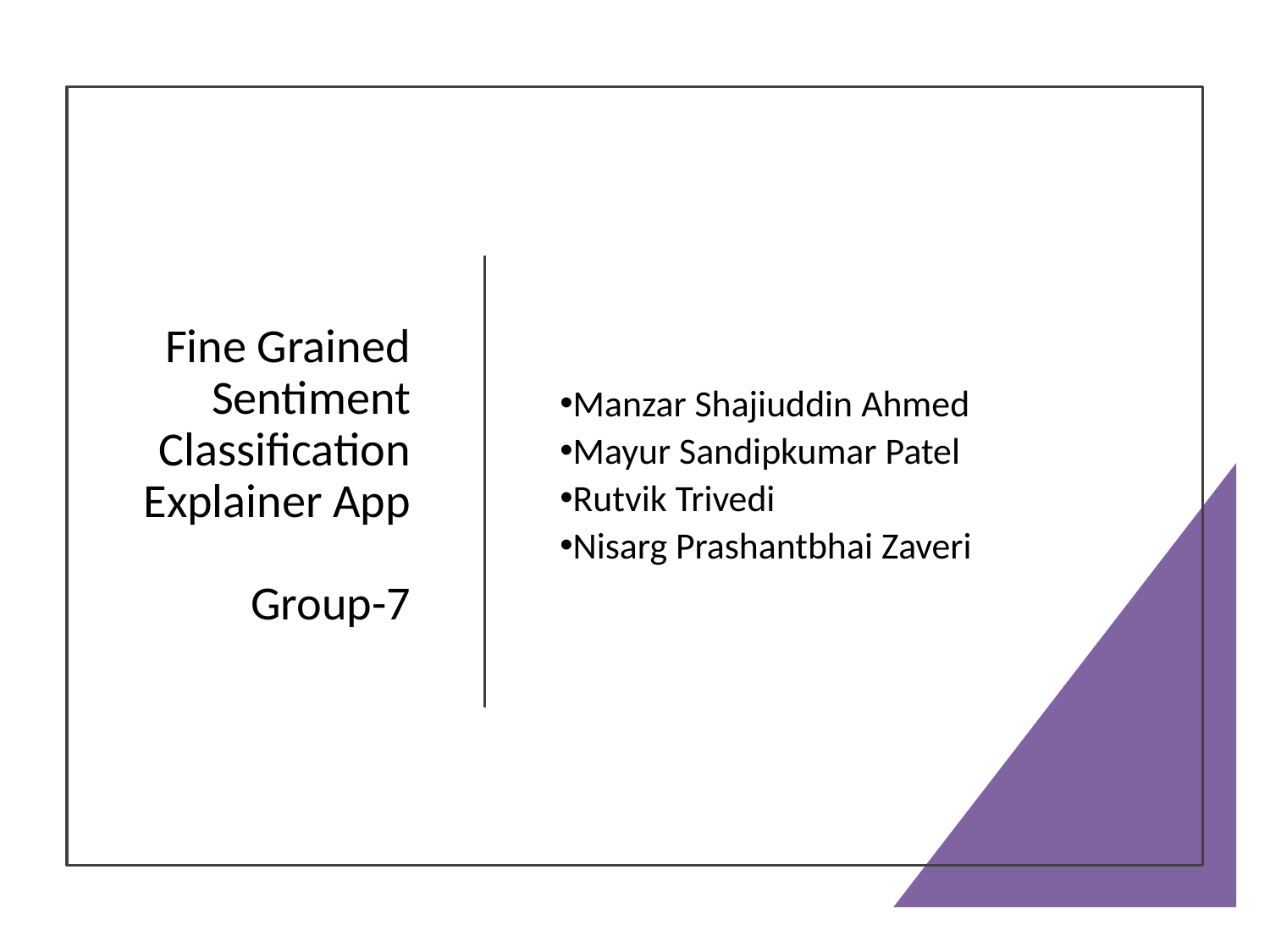

# Fine Grained Sentiment Classification Explainer App Group-7
Manzar Shajiuddin Ahmed
Mayur Sandipkumar Patel
Rutvik Trivedi
Nisarg Prashantbhai Zaveri